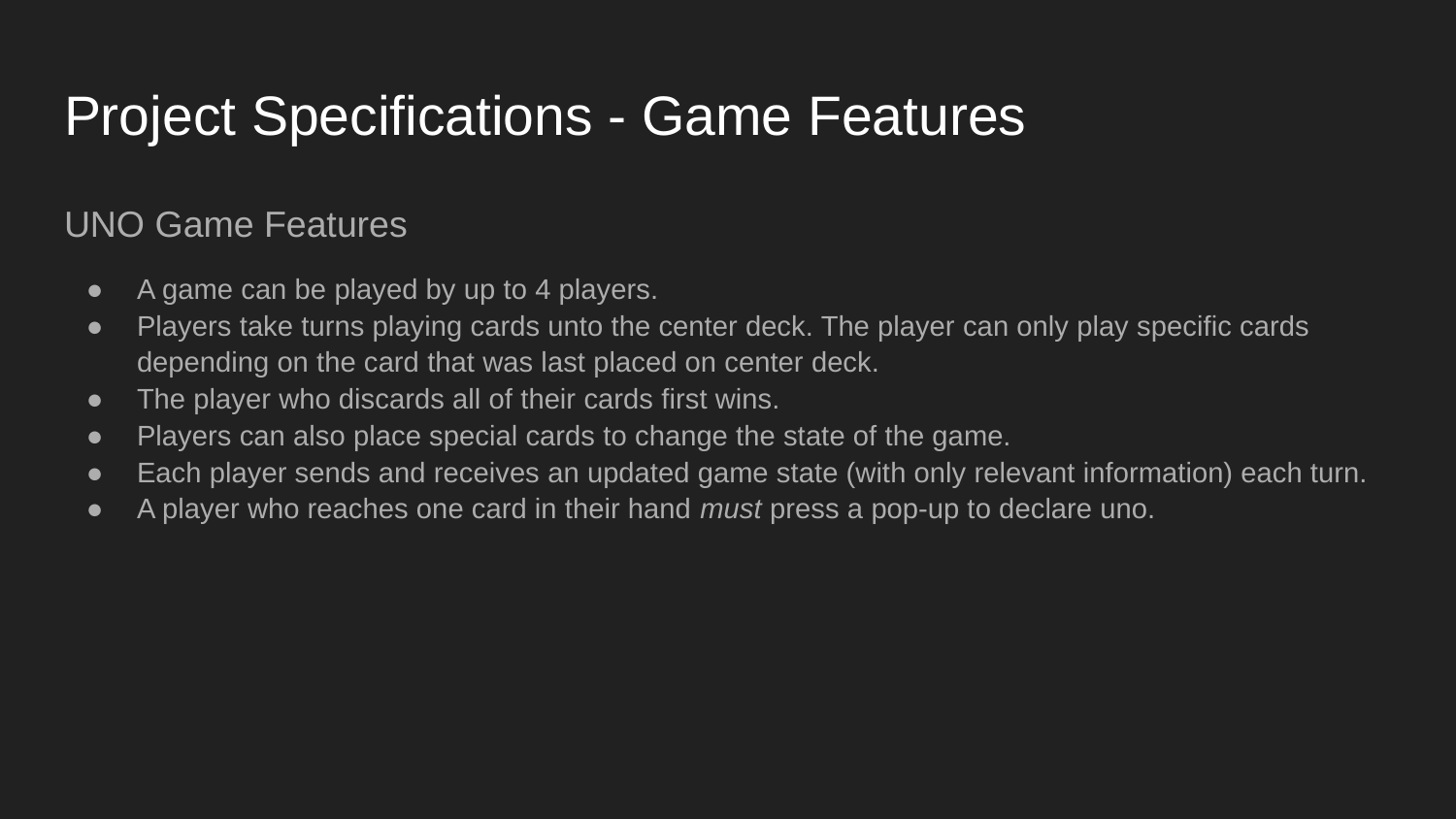

# Project Specifications - Game Features

UNO Game Features
A game can be played by up to 4 players.
Players take turns playing cards unto the center deck. The player can only play specific cards depending on the card that was last placed on center deck.
The player who discards all of their cards first wins.
Players can also place special cards to change the state of the game.
Each player sends and receives an updated game state (with only relevant information) each turn.
A player who reaches one card in their hand must press a pop-up to declare uno.